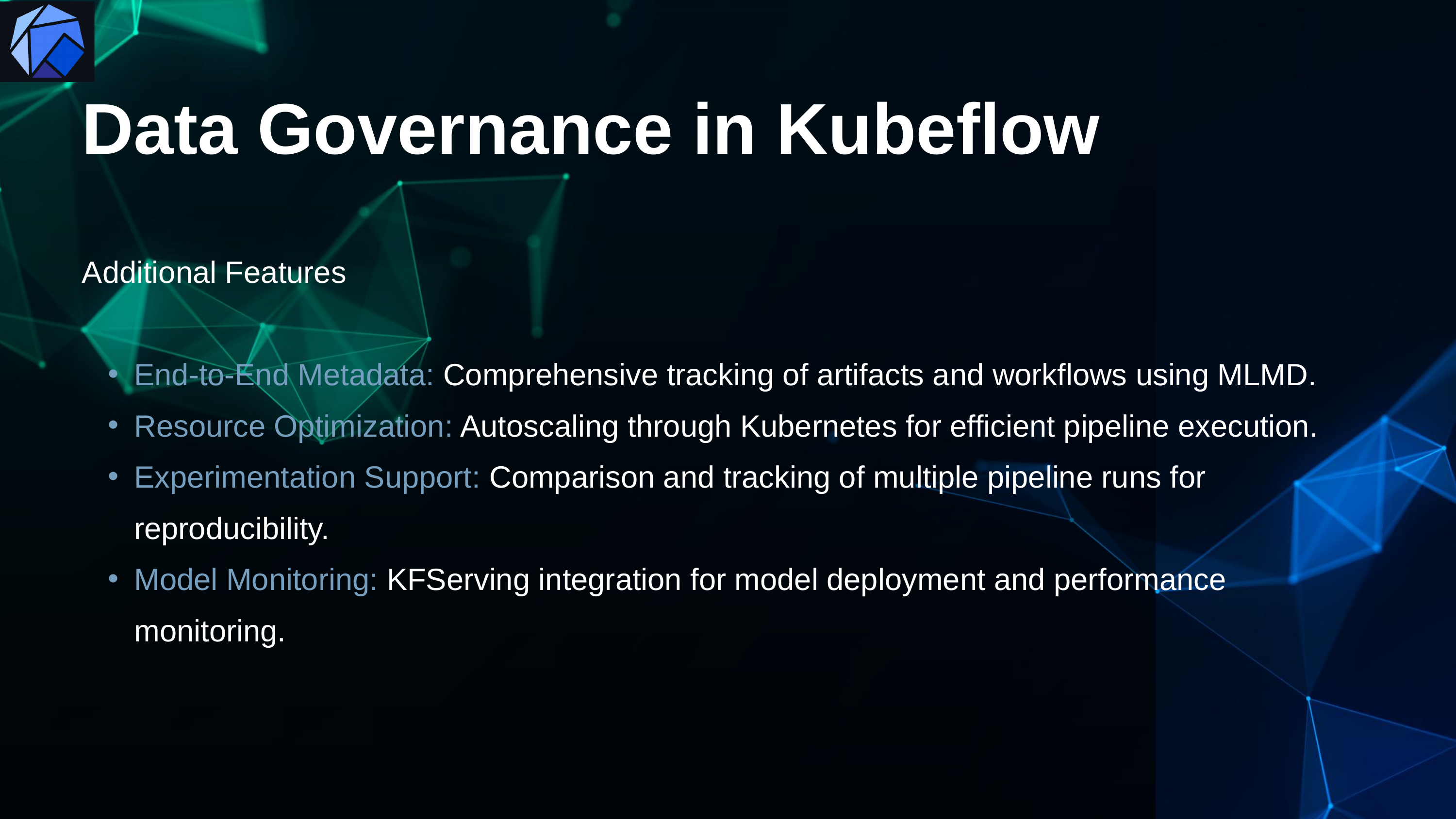

Data Governance in Kubeflow
Additional Features

End-to-End Metadata: Comprehensive tracking of artifacts and workflows using MLMD.
Resource Optimization: Autoscaling through Kubernetes for efficient pipeline execution.
Experimentation Support: Comparison and tracking of multiple pipeline runs for reproducibility.
Model Monitoring: KFServing integration for model deployment and performance monitoring.